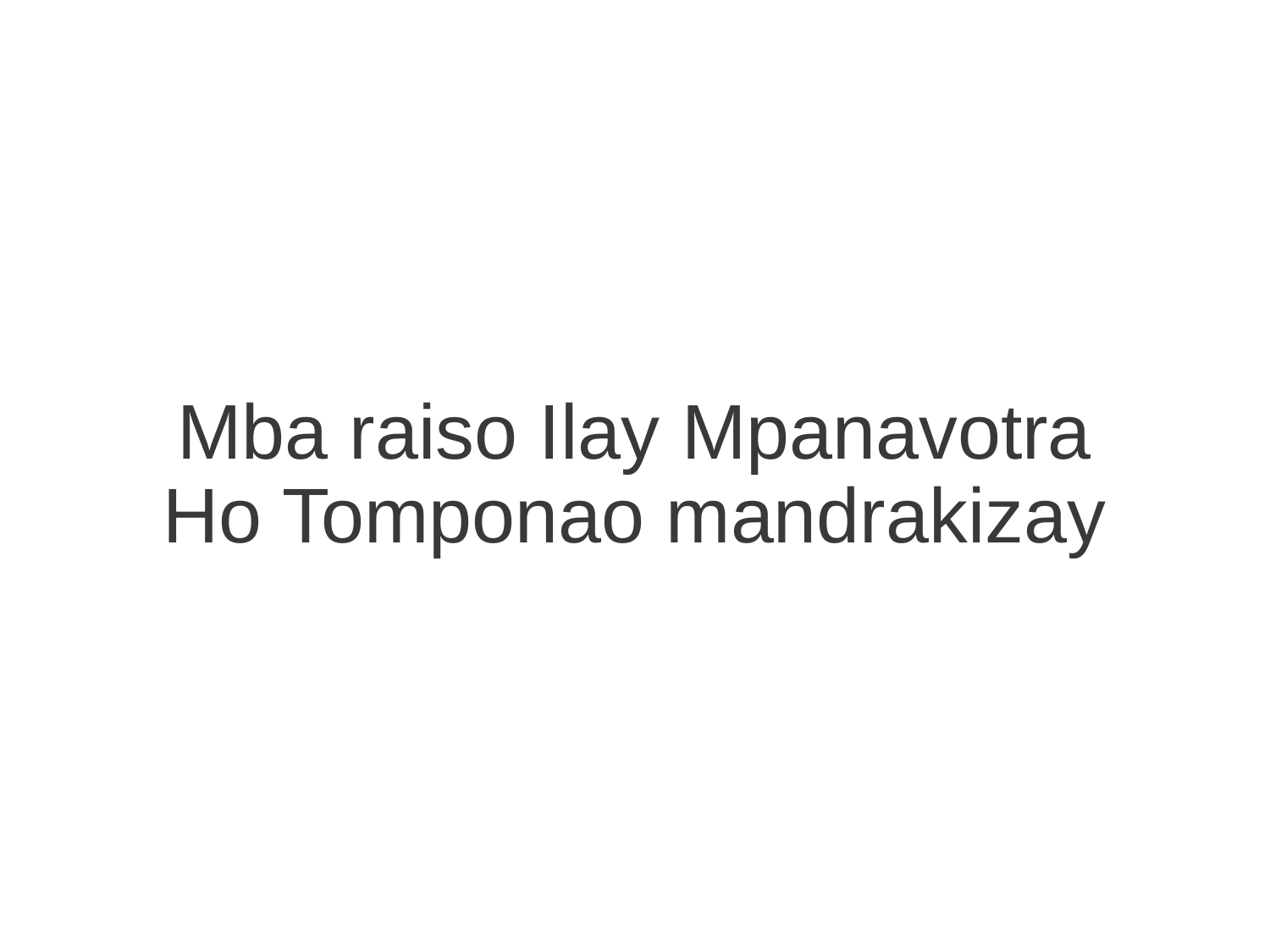

Mba raiso Ilay Mpanavotra
Ho Tomponao mandrakizay